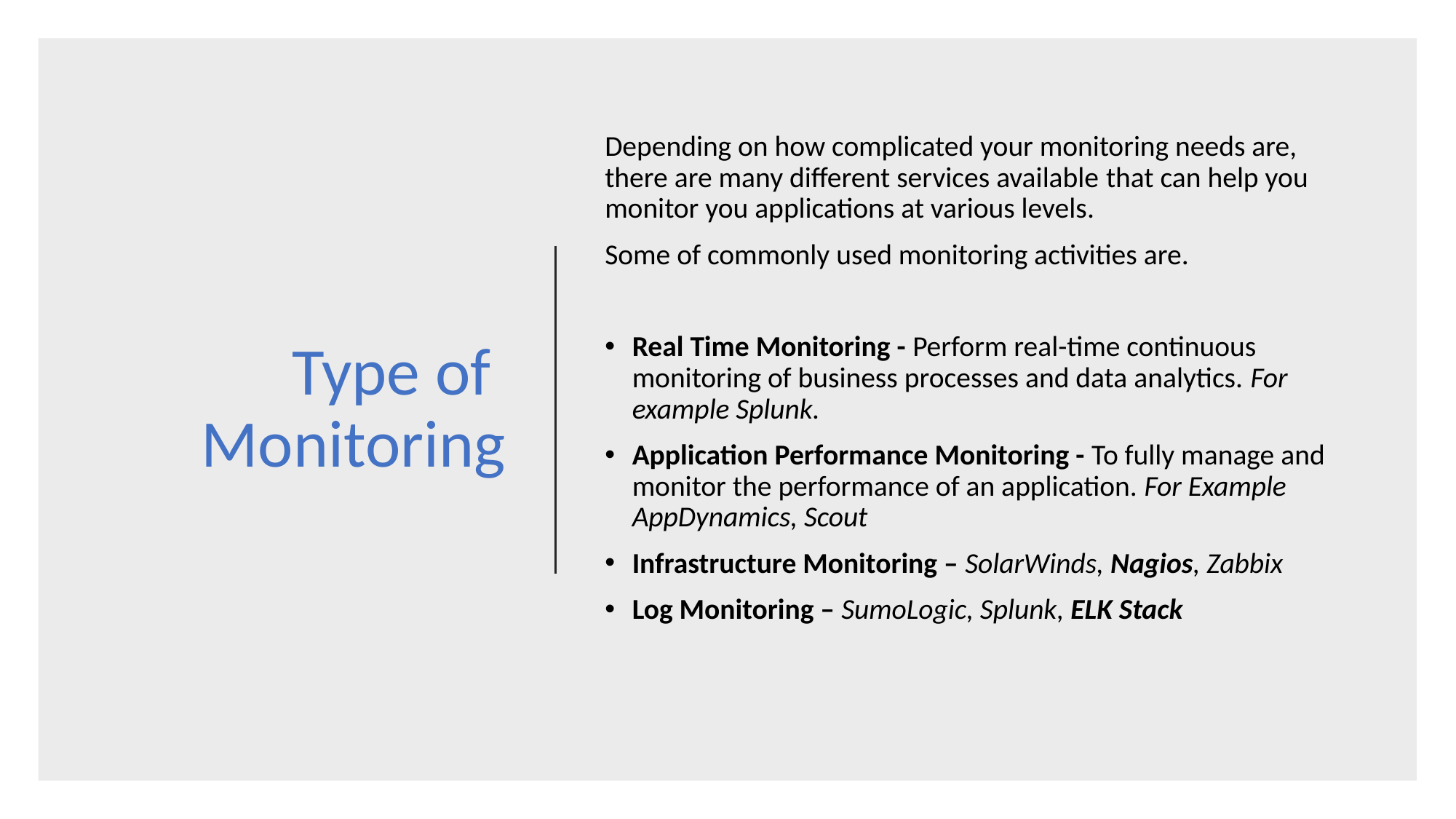

# Type of  Monitoring
Depending on how complicated your monitoring needs are, there are many different services available that can help you monitor you applications at various levels.
Some of commonly used monitoring activities are.

Real Time Monitoring - Perform real-time continuous monitoring of business processes and data analytics. For example Splunk.
Application Performance Monitoring - To fully manage and monitor the performance of an application. For Example AppDynamics, Scout
Infrastructure Monitoring – SolarWinds, Nagios, Zabbix
Log Monitoring – SumoLogic, Splunk, ELK Stack